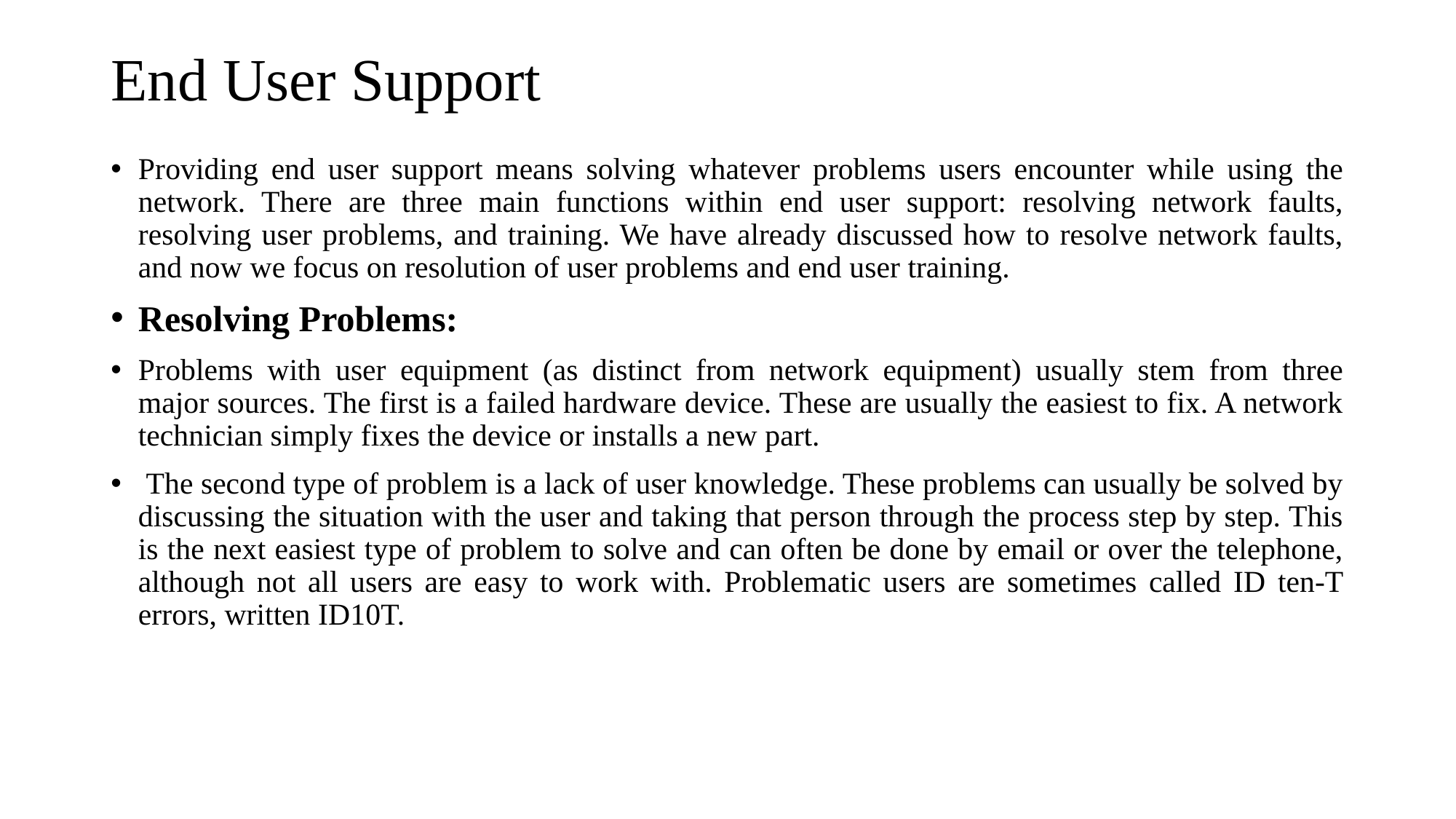

# End User Support
Providing end user support means solving whatever problems users encounter while using the network. There are three main functions within end user support: resolving network faults, resolving user problems, and training. We have already discussed how to resolve network faults, and now we focus on resolution of user problems and end user training.
Resolving Problems:
Problems with user equipment (as distinct from network equipment) usually stem from three major sources. The first is a failed hardware device. These are usually the easiest to fix. A network technician simply fixes the device or installs a new part.
 The second type of problem is a lack of user knowledge. These problems can usually be solved by discussing the situation with the user and taking that person through the process step by step. This is the next easiest type of problem to solve and can often be done by email or over the telephone, although not all users are easy to work with. Problematic users are sometimes called ID ten-T errors, written ID10T.